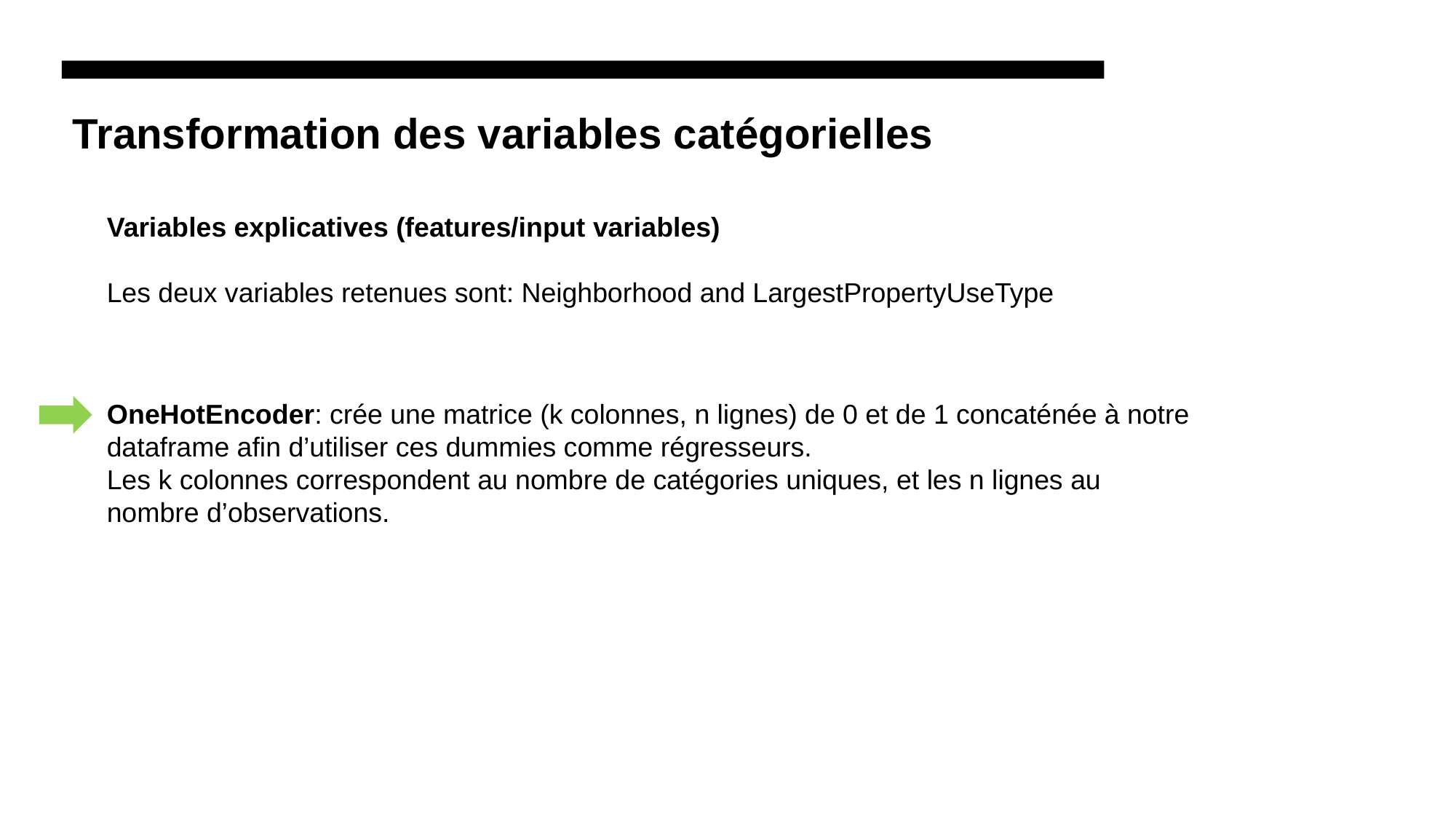

Transformation des variables catégorielles
Variables explicatives (features/input variables)

Les deux variables retenues sont: Neighborhood and LargestPropertyUseType

OneHotEncoder: crée une matrice (k colonnes, n lignes) de 0 et de 1 concaténée à notre dataframe afin d’utiliser ces dummies comme régresseurs.
Les k colonnes correspondent au nombre de catégories uniques, et les n lignes au nombre d’observations.

14